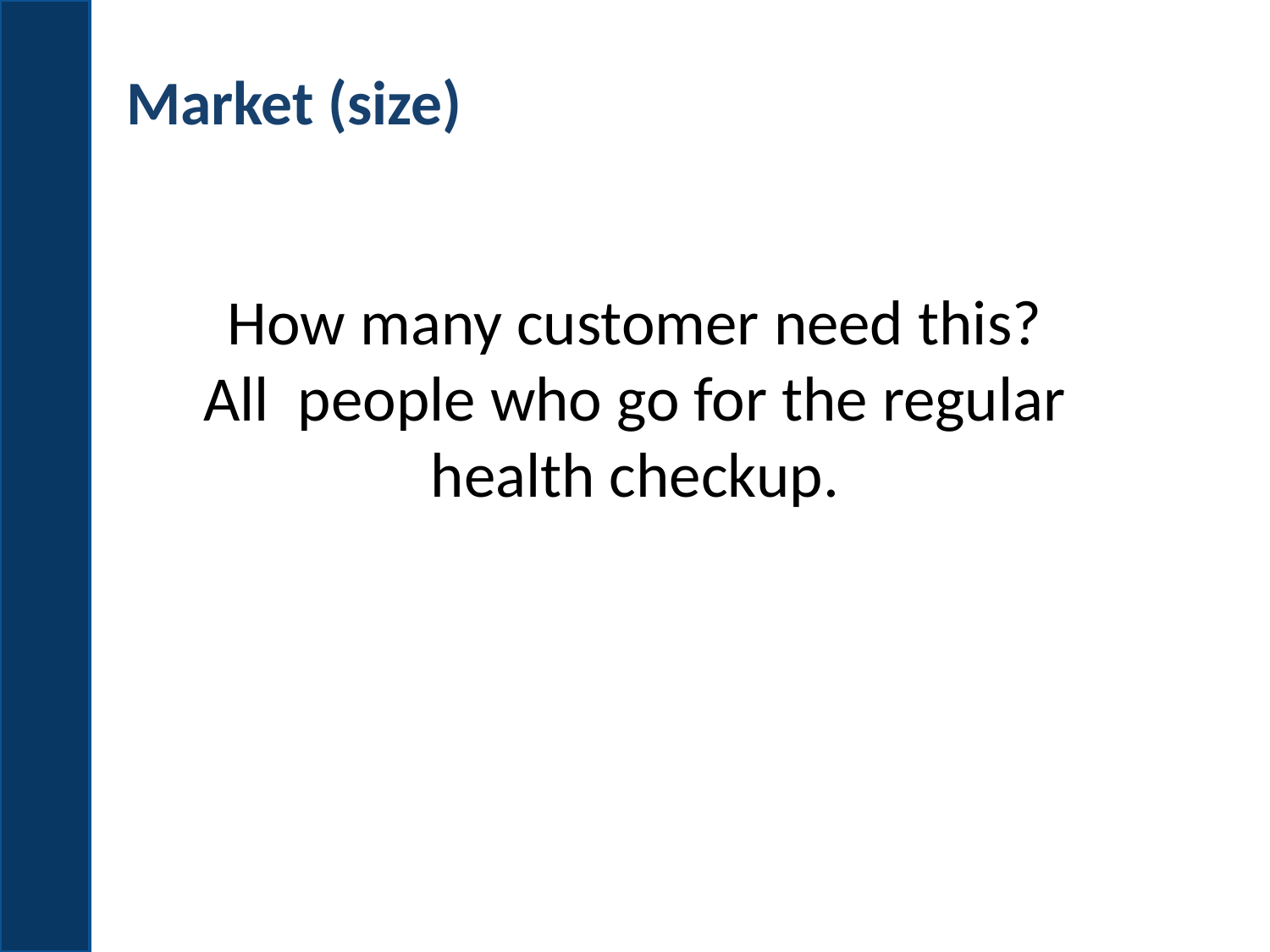

# Market (size)
How many customer need this?
All  people who go for the regular health checkup.

4